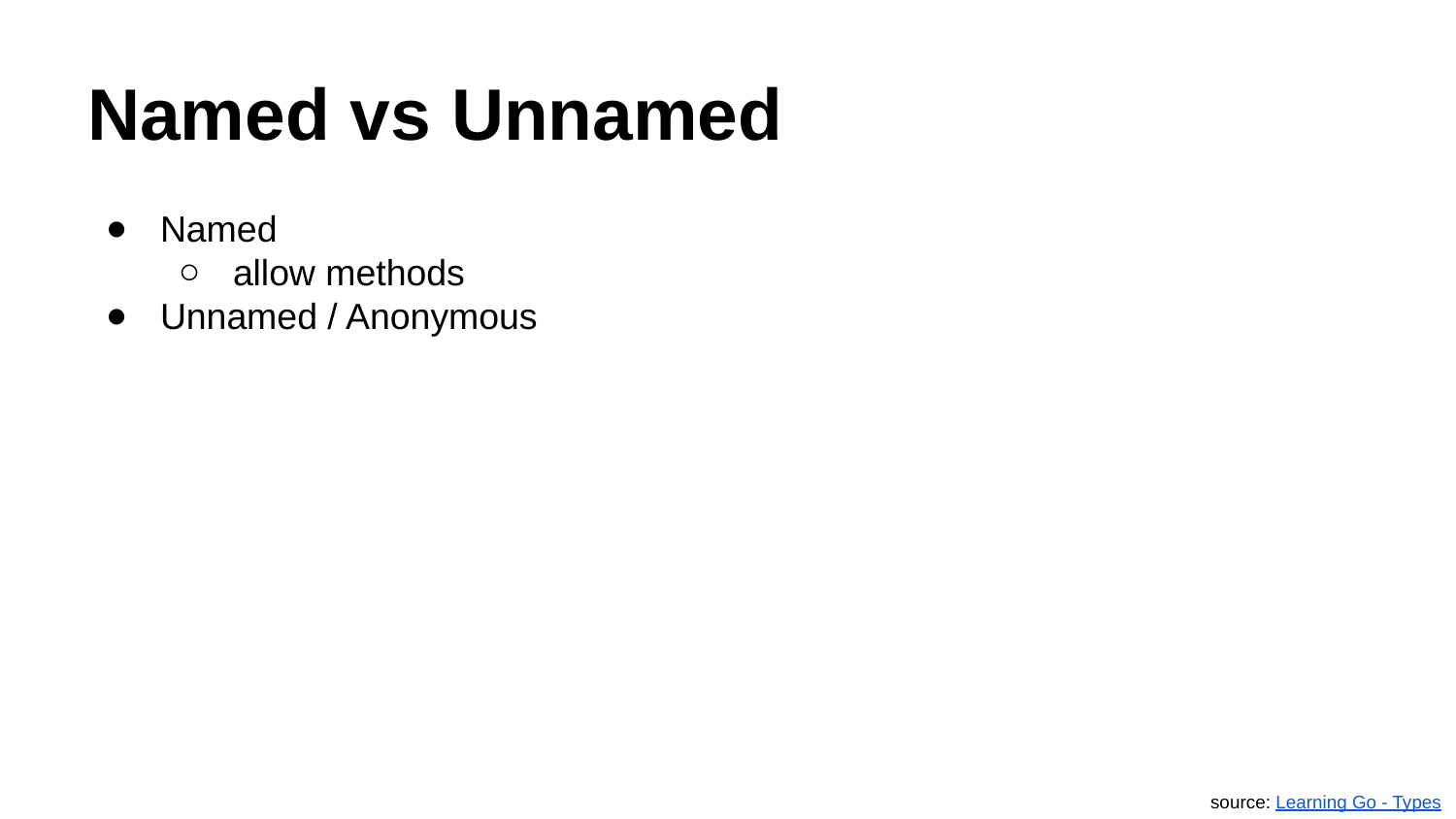

# Named vs Unnamed
Named
allow methods
Unnamed / Anonymous
source: Learning Go - Types